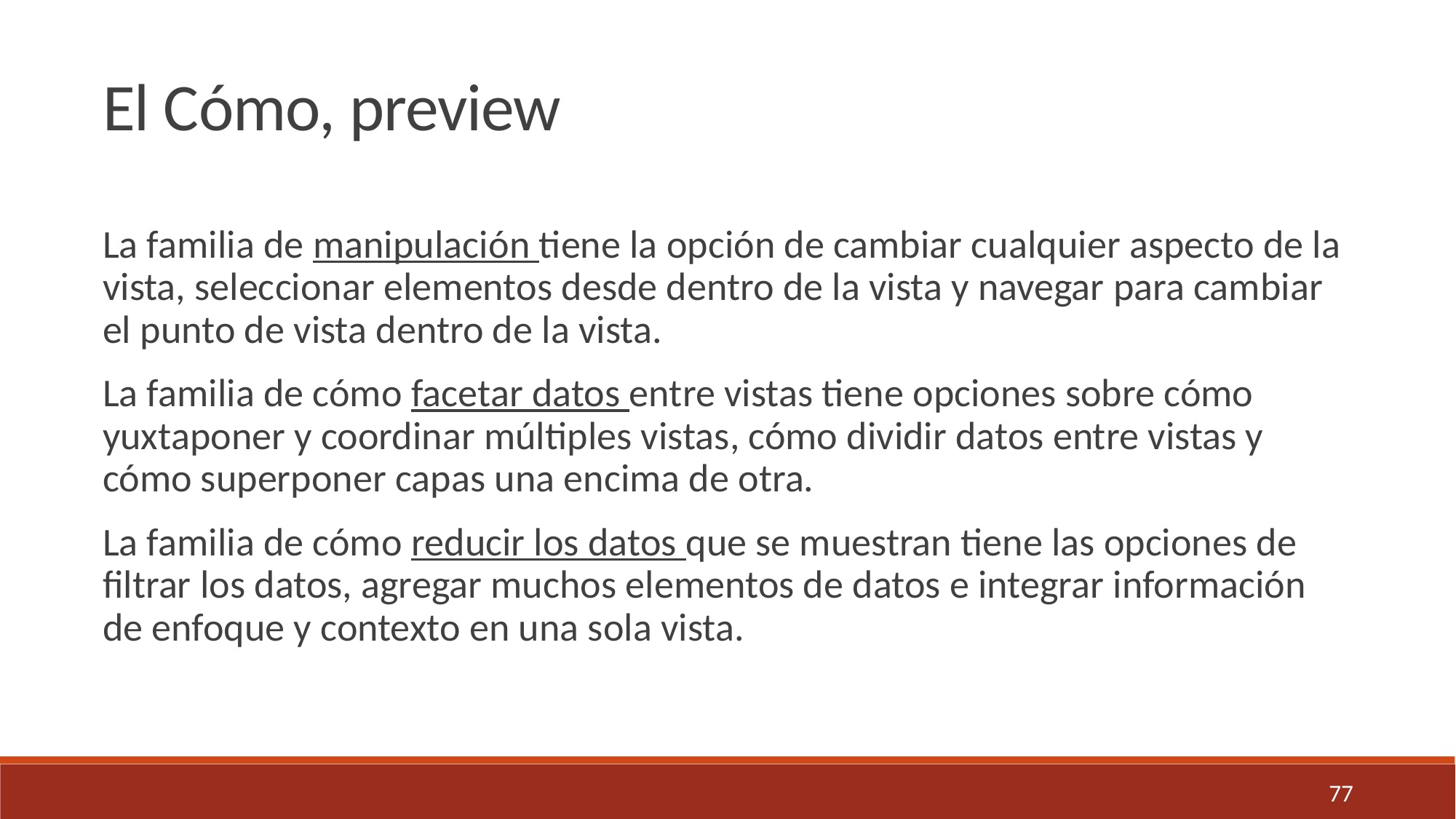

El Cómo, preview
La familia de manipulación tiene la opción de cambiar cualquier aspecto de la vista, seleccionar elementos desde dentro de la vista y navegar para cambiar el punto de vista dentro de la vista.
La familia de cómo facetar datos entre vistas tiene opciones sobre cómo yuxtaponer y coordinar múltiples vistas, cómo dividir datos entre vistas y cómo superponer capas una encima de otra.
La familia de cómo reducir los datos que se muestran tiene las opciones de filtrar los datos, agregar muchos elementos de datos e integrar información de enfoque y contexto en una sola vista.
77